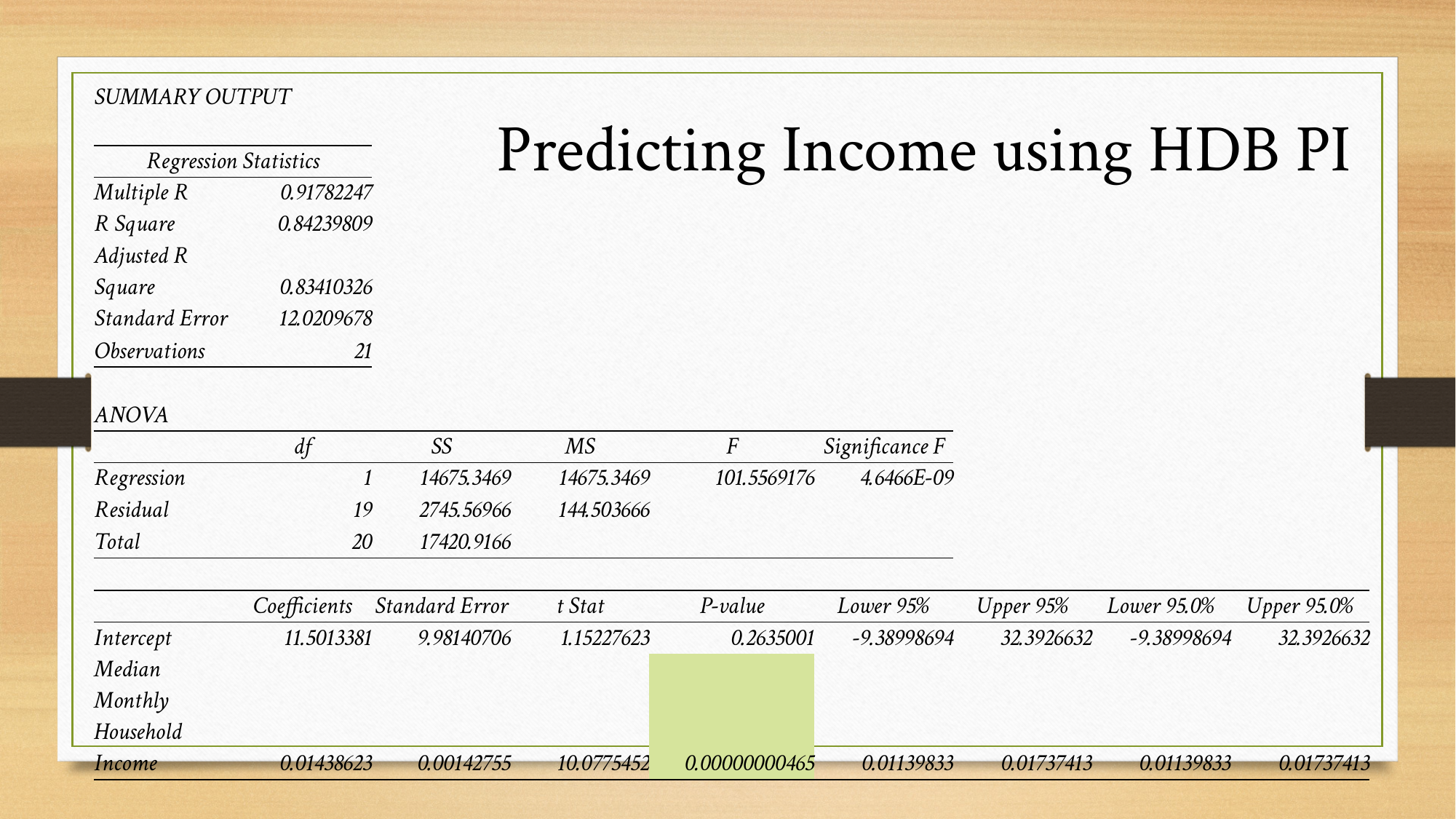

| SUMMARY OUTPUT |  |  |  |  |  |  |  |  |
| --- | --- | --- | --- | --- | --- | --- | --- | --- |
|  |  |  |  |  |  |  |  |  |
| Regression Statistics |  |  |  |  |  |  |  |  |
| Multiple R | 0.91782247 |  |  |  |  |  |  |  |
| R Square | 0.84239809 |  |  |  |  |  |  |  |
| Adjusted R Square | 0.83410326 |  |  |  |  |  |  |  |
| Standard Error | 12.0209678 |  |  |  |  |  |  |  |
| Observations | 21 |  |  |  |  |  |  |  |
|  |  |  |  |  |  |  |  |  |
| ANOVA |  |  |  |  |  |  |  |  |
|  | df | SS | MS | F | Significance F |  |  |  |
| Regression | 1 | 14675.3469 | 14675.3469 | 101.5569176 | 4.6466E-09 |  |  |  |
| Residual | 19 | 2745.56966 | 144.503666 |  |  |  |  |  |
| Total | 20 | 17420.9166 |  |  |  |  |  |  |
|  |  |  |  |  |  |  |  |  |
|  | Coefficients | Standard Error | t Stat | P-value | Lower 95% | Upper 95% | Lower 95.0% | Upper 95.0% |
| Intercept | 11.5013381 | 9.98140706 | 1.15227623 | 0.2635001 | -9.38998694 | 32.3926632 | -9.38998694 | 32.3926632 |
| Median Monthly Household Income | 0.01438623 | 0.00142755 | 10.0775452 | 0.00000000465 | 0.01139833 | 0.01737413 | 0.01139833 | 0.01737413 |
Predicting Income using HDB PI